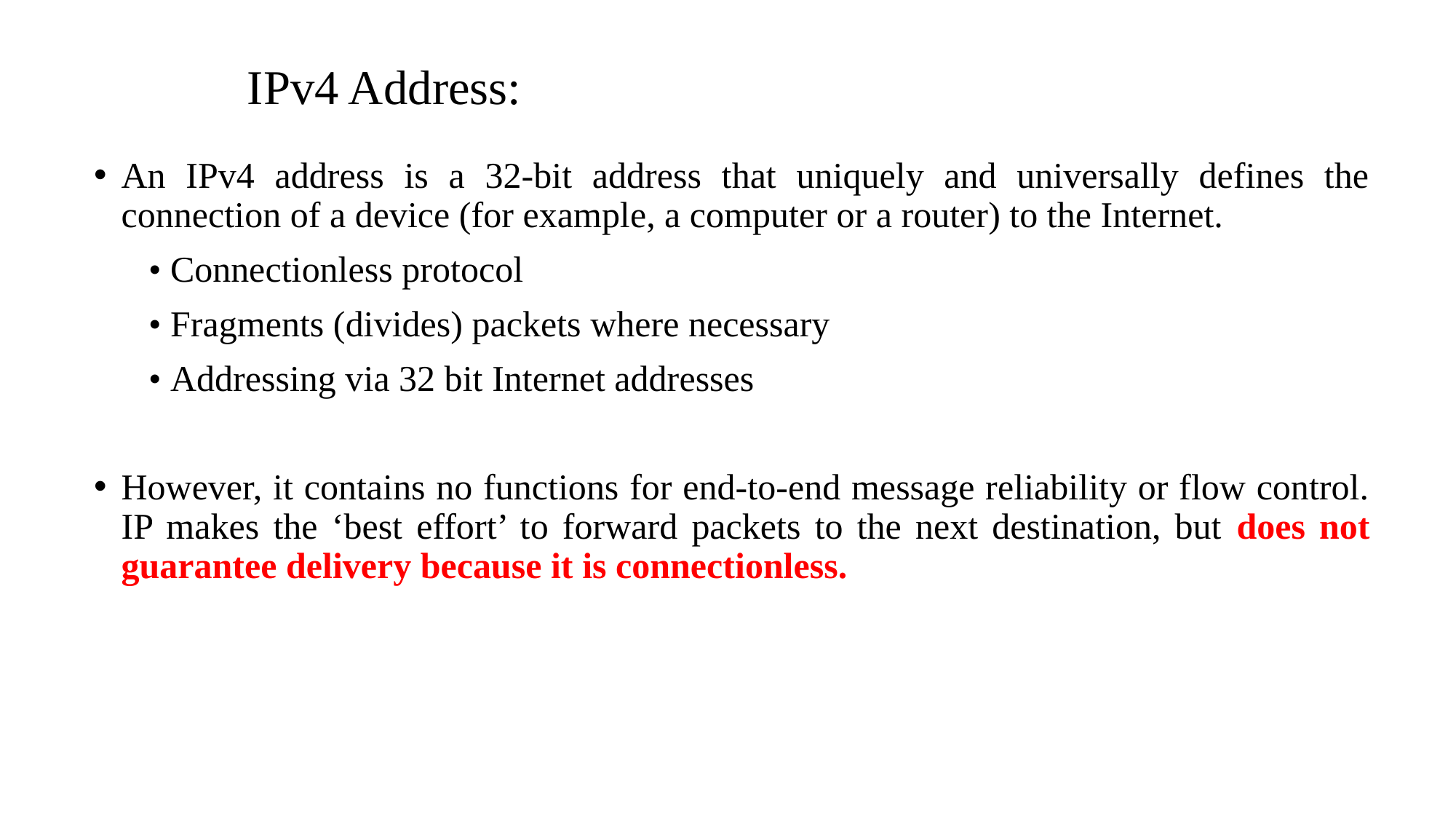

# IPv4 Address:
An IPv4 address is a 32-bit address that uniquely and universally defines the connection of a device (for example, a computer or a router) to the Internet.
      • Connectionless protocol
      • Fragments (divides) packets where necessary
      • Addressing via 32 bit Internet addresses

However, it contains no functions for end-to-end message reliability or flow control. IP makes the ‘best effort’ to forward packets to the next destination, but does not guarantee delivery because it is connectionless.